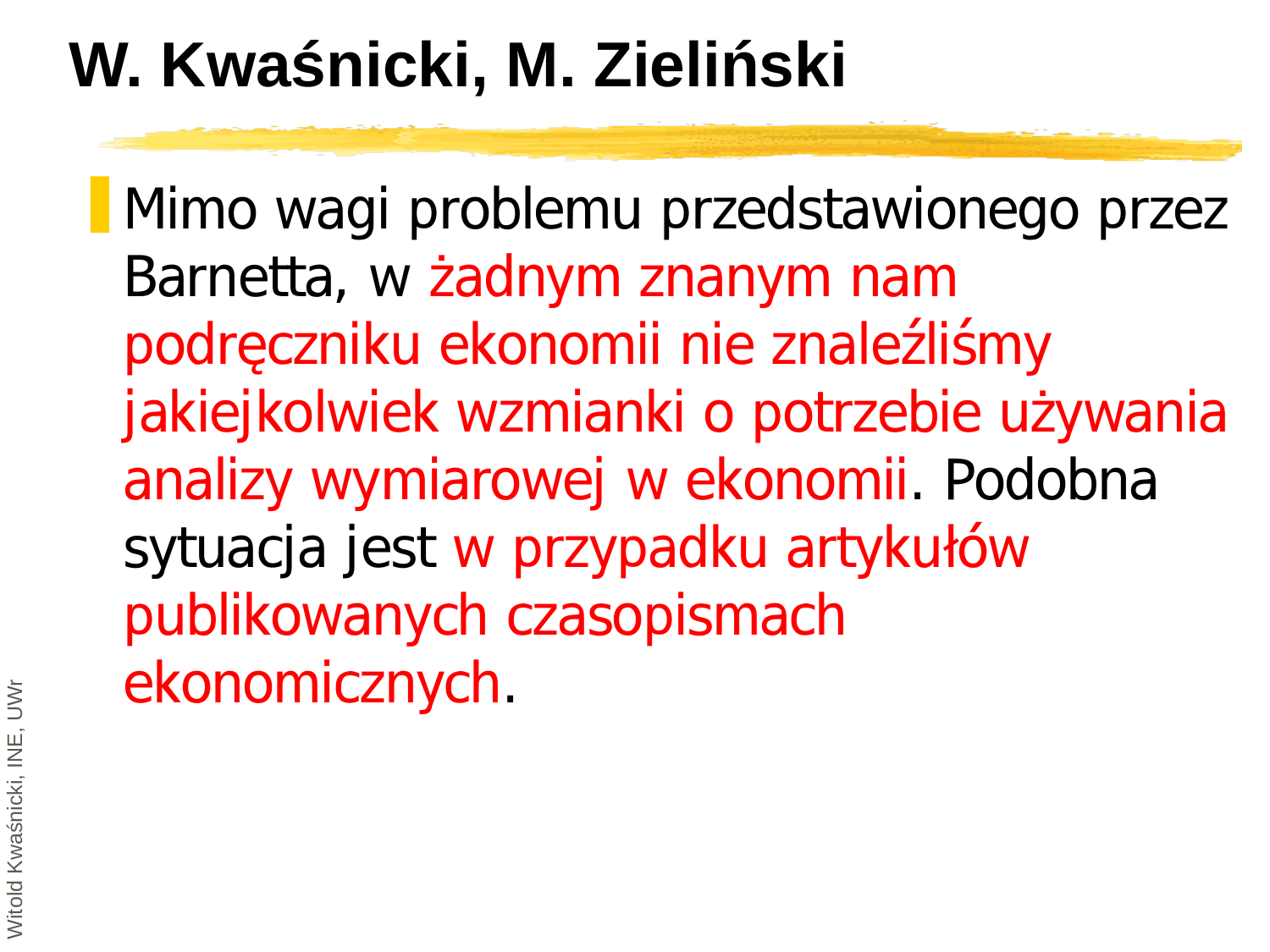

# W. Kwaśnicki, M. Zieliński
Mimo wagi problemu przedstawionego przez Barnetta, w żadnym znanym nam podręczniku ekonomii nie znaleźliśmy jakiejkolwiek wzmianki o potrzebie używania analizy wymiarowej w ekonomii. Podobna sytuacja jest w przypadku artykułów publikowanych czasopismach ekonomicznych.

Witold Kwaśnicki, INE, UWr